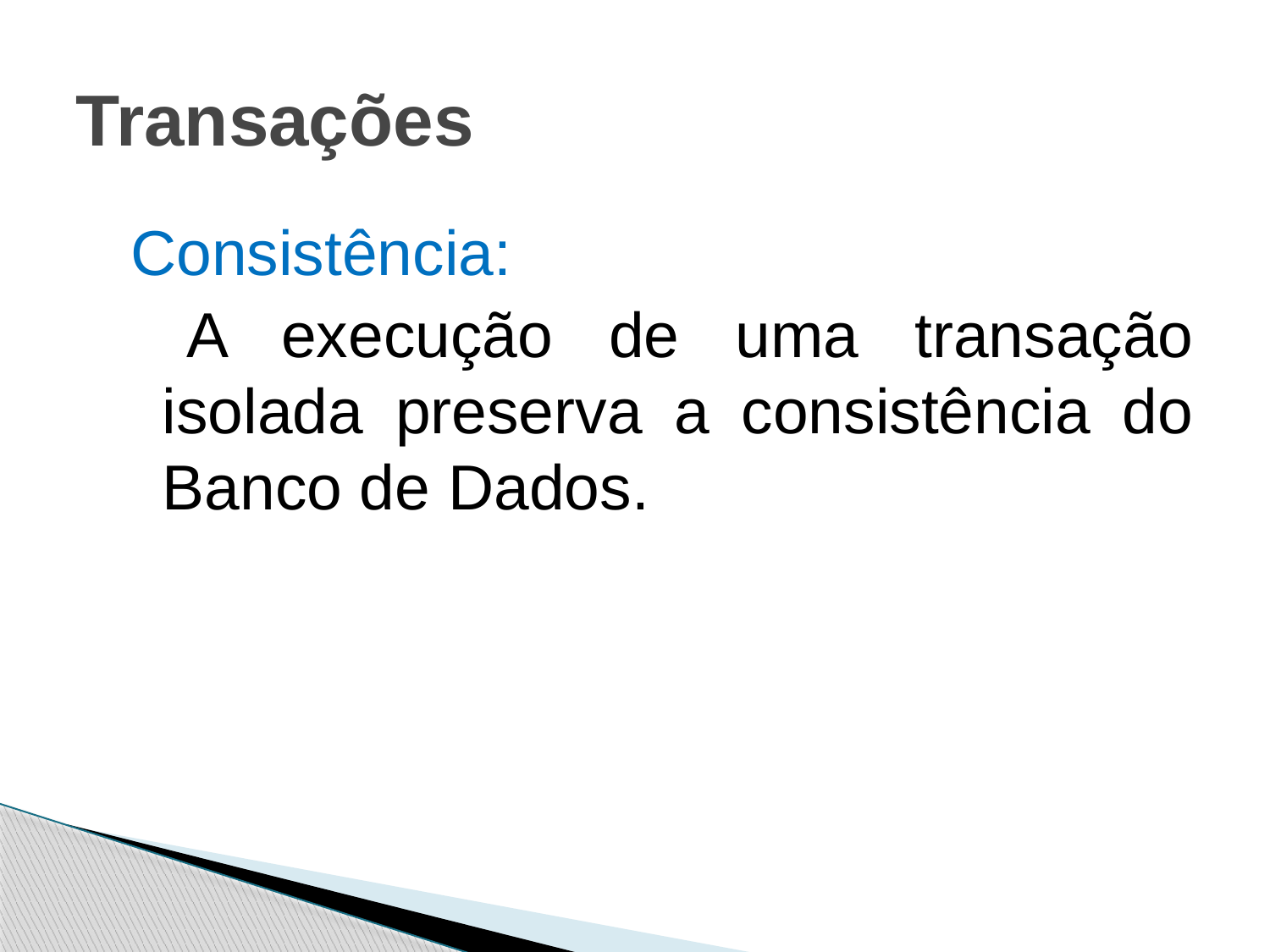

# Transações
Consistência:
 A execução de uma transação isolada preserva a consistência do Banco de Dados.